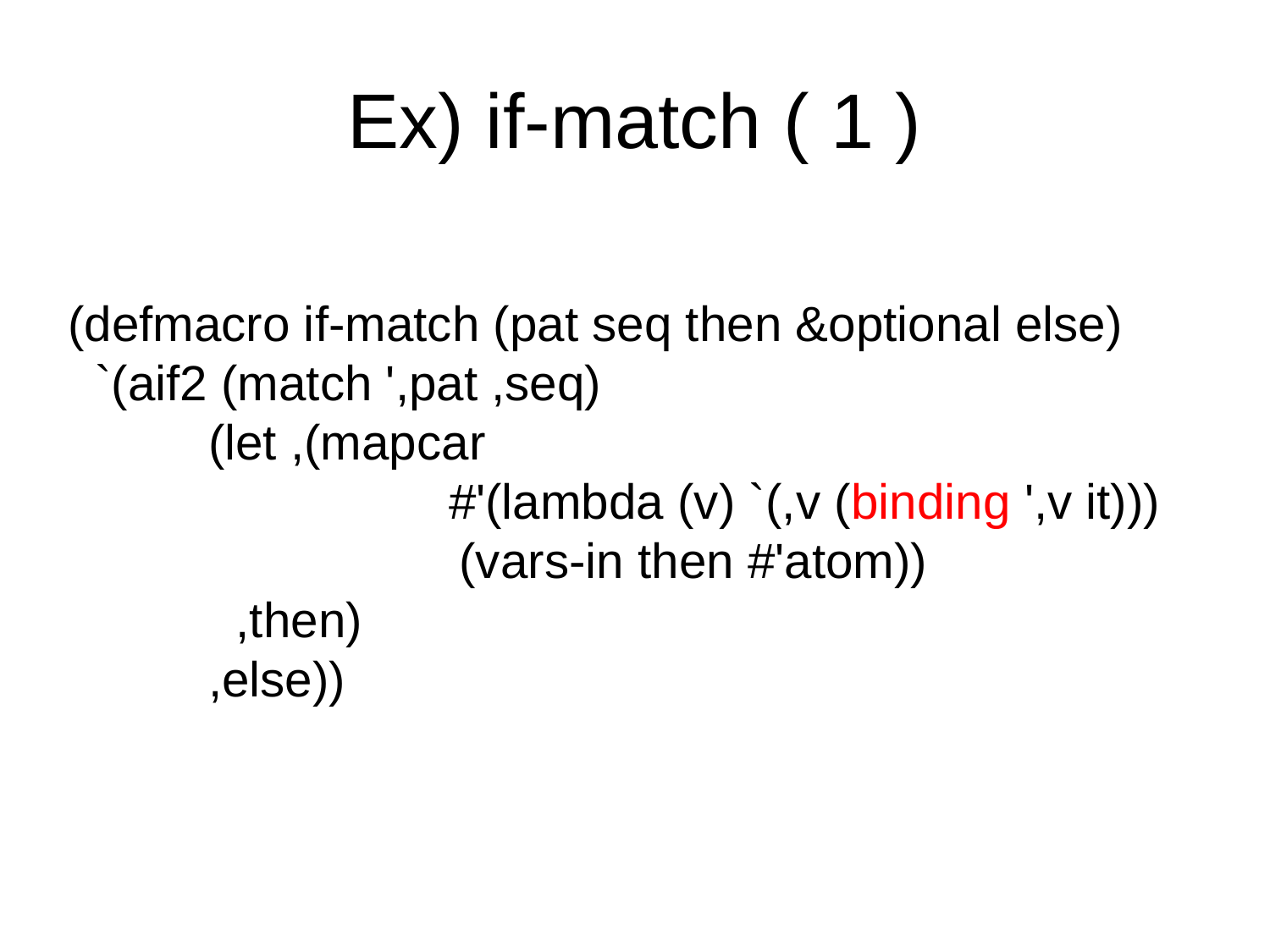

# Ex) if-match ( 1 )
(defmacro if-match (pat seq then &optional else)
  `(aif2 (match ',pat ,seq)
	 (let ,(mapcar
			#'(lambda (v) `(,v (binding ',v it)))
		          (vars-in then #'atom))
	   ,then)
	 ,else))